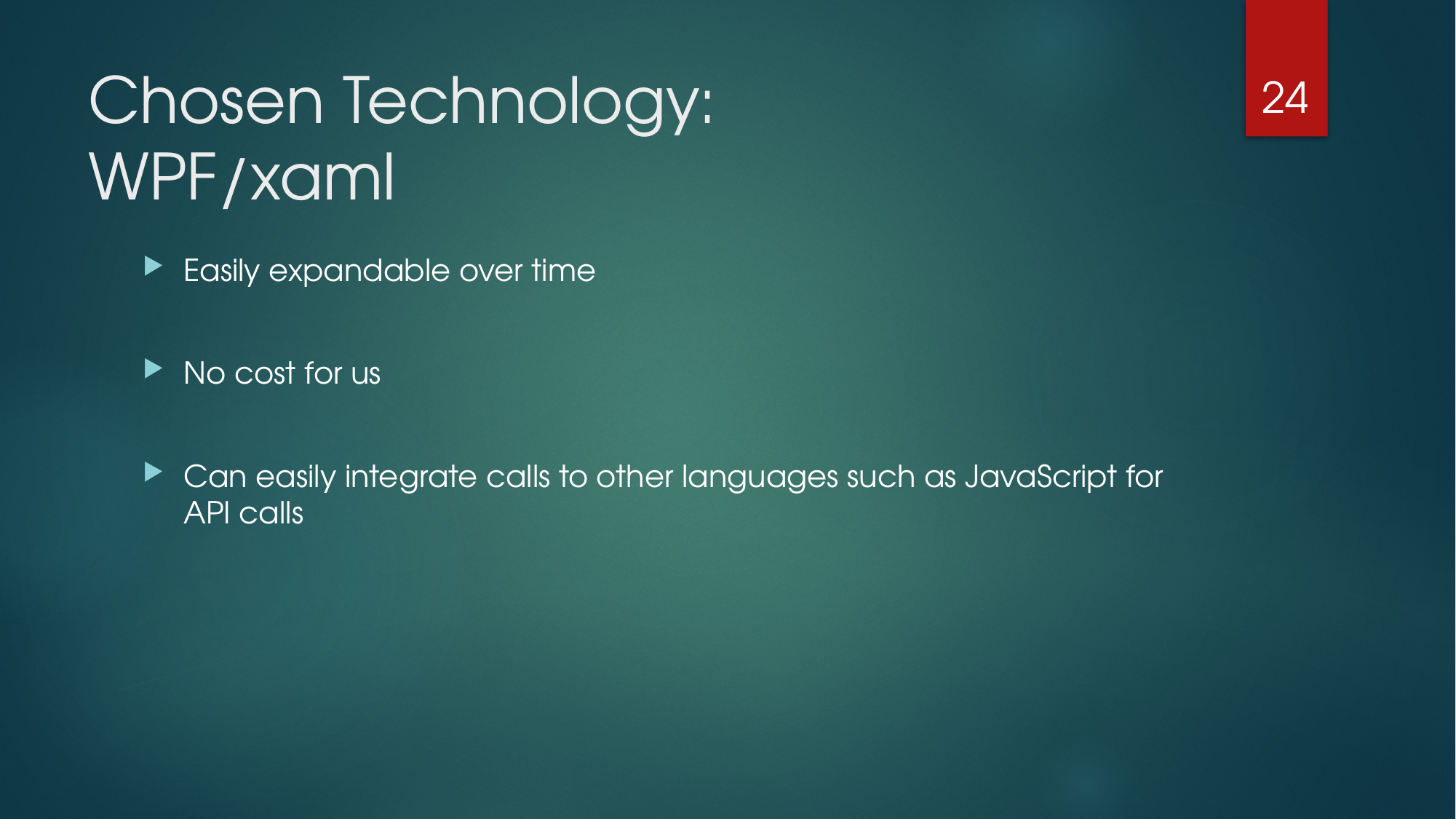

24
# Chosen Technology: WPF/xaml
Easily expandable over time

No cost for us

Can easily integrate calls to other languages such as JavaScript for API calls